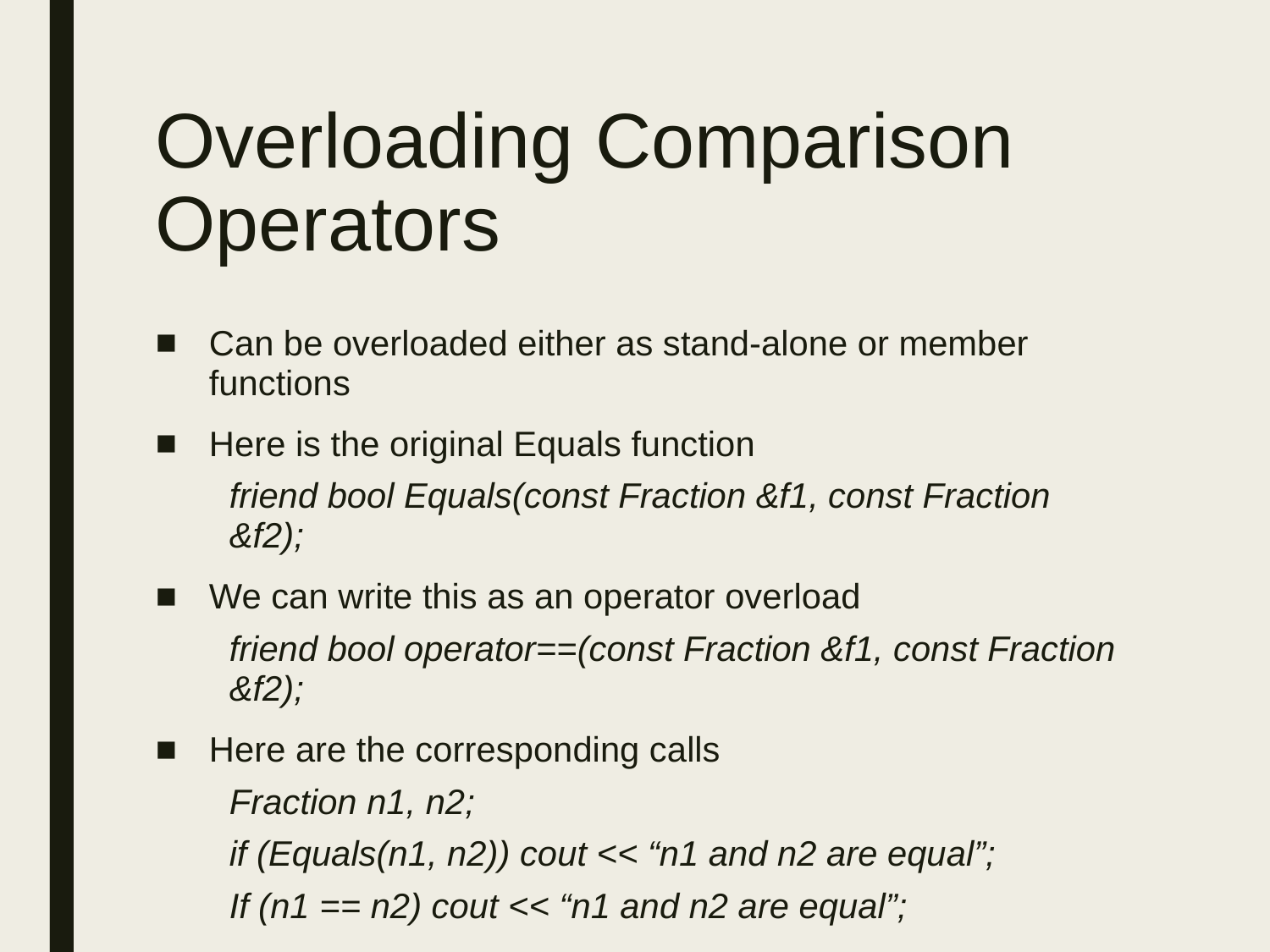

# Overloading Comparison Operators
Can be overloaded either as stand-alone or member functions
Here is the original Equals function
friend bool Equals(const Fraction &f1, const Fraction &f2);
We can write this as an operator overload
friend bool operator==(const Fraction &f1, const Fraction &f2);
Here are the corresponding calls
Fraction n1, n2;
if (Equals(n1, n2)) cout << “n1 and n2 are equal”;
If (n1 == n2) cout << “n1 and n2 are equal”;